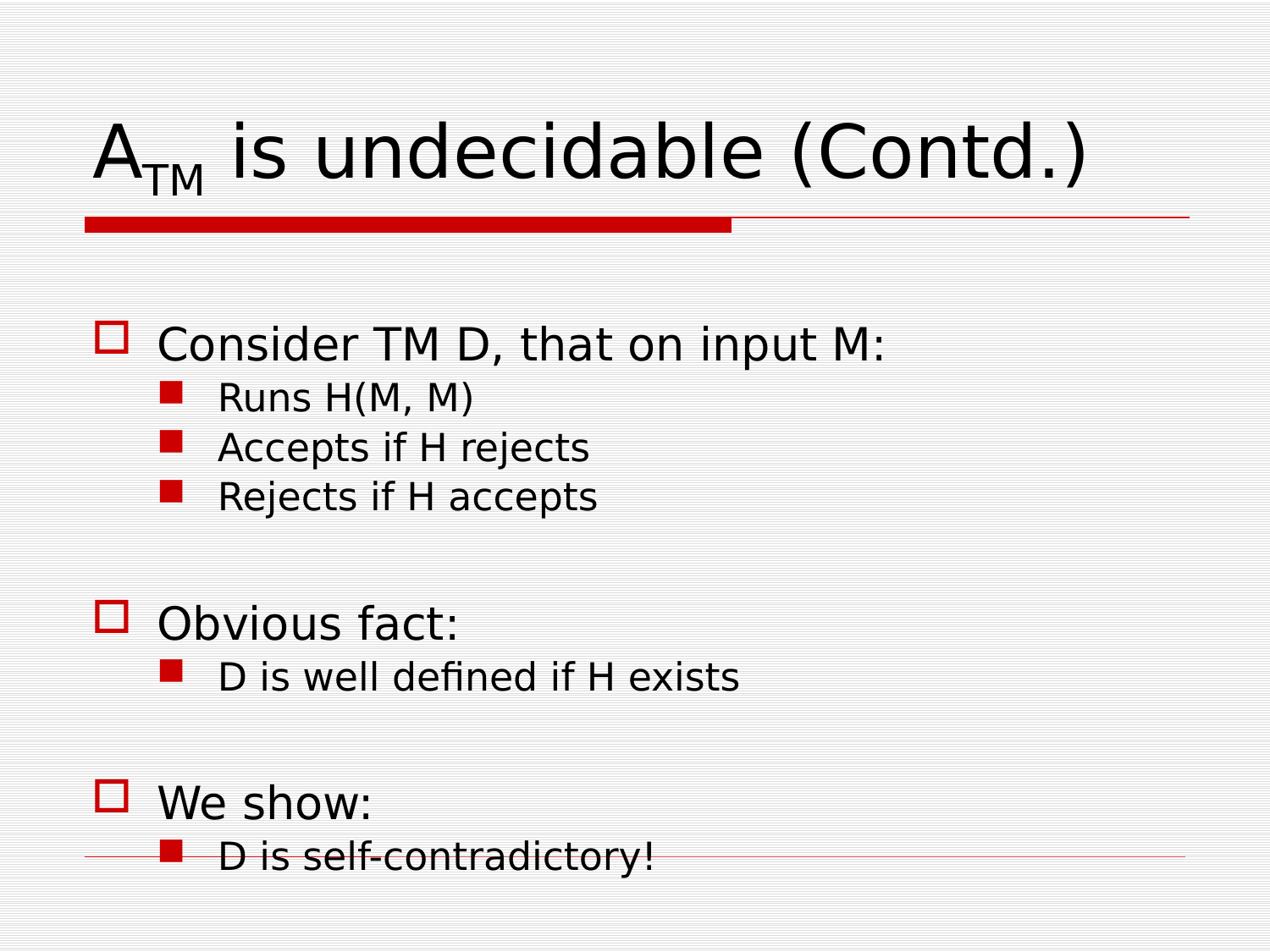

# ATM is undecidable (Contd.)

Consider TM D, that on input M:
Runs H(M, M)
Accepts if H rejects
Rejects if H accepts

Obvious fact:
D is well defined if H exists

We show:
D is self-contradictory!